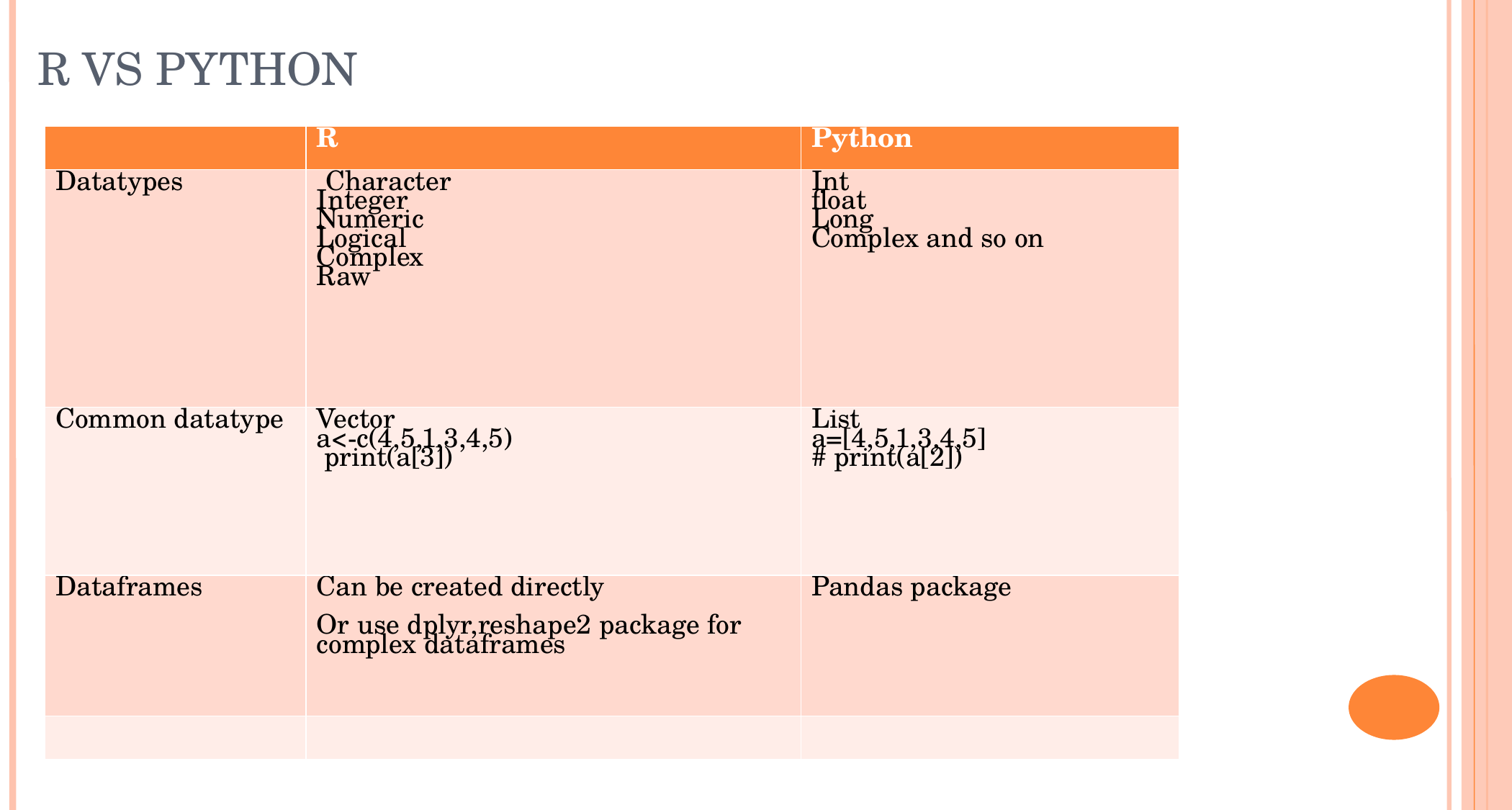

R VS PYTHON
|  | R | Python |
| --- | --- | --- |
| Datatypes | Character Integer Numeric Logical Complex Raw | Int float Long Complex and so on |
| Common datatype | Vector a<-c(4,5,1,3,4,5) print(a[3]) | List a=[4,5,1,3,4,5] # print(a[2]) |
| Dataframes | Can be created directly Or use dplyr,reshape2 package for complex dataframes | Pandas package |
|  |  |  |